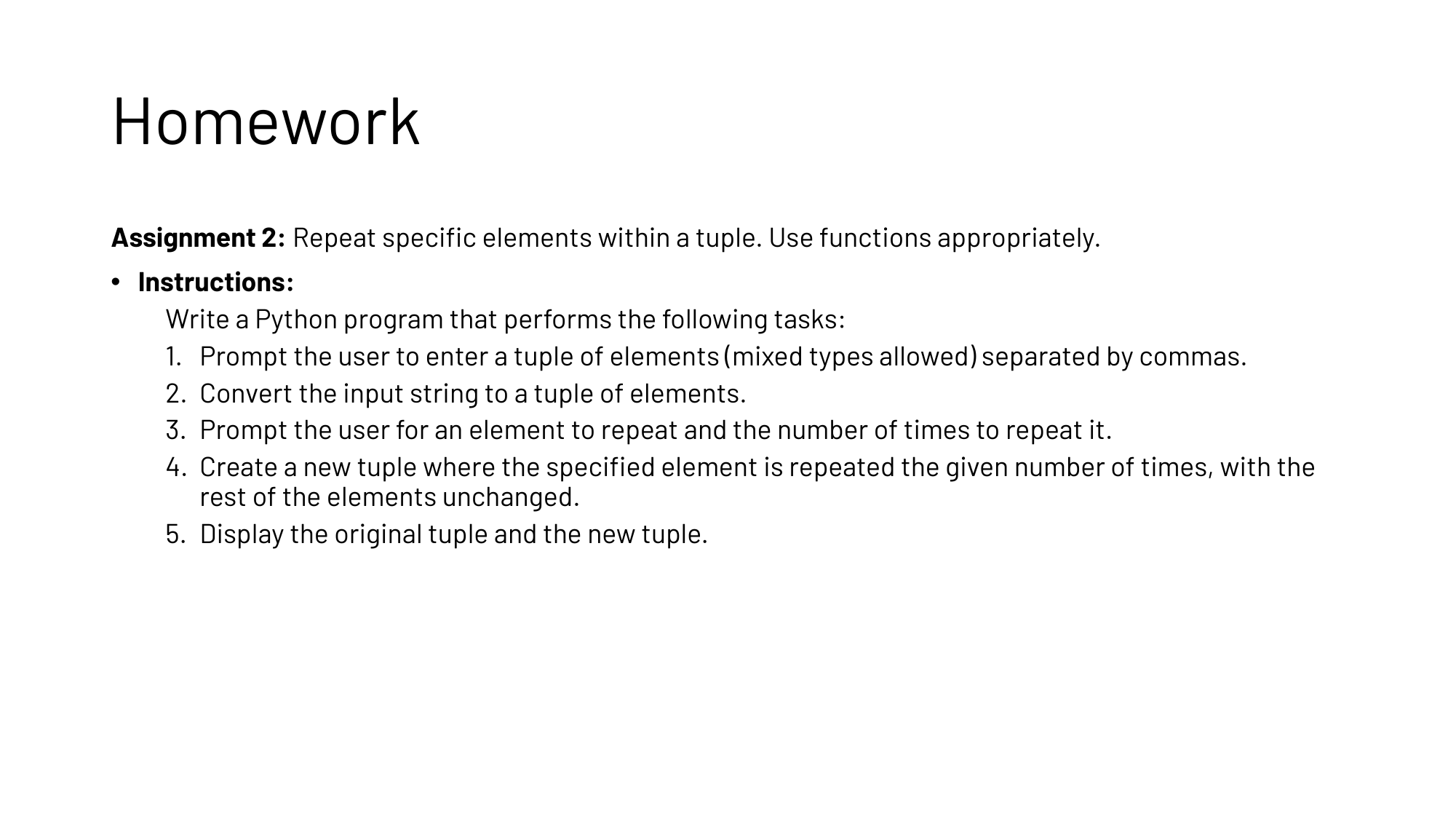

# Homework
Assignment 2: Repeat specific elements within a tuple. Use functions appropriately.
Instructions:
Write a Python program that performs the following tasks:
Prompt the user to enter a tuple of elements (mixed types allowed) separated by commas.
Convert the input string to a tuple of elements.
Prompt the user for an element to repeat and the number of times to repeat it.
Create a new tuple where the specified element is repeated the given number of times, with the rest of the elements unchanged.
Display the original tuple and the new tuple.